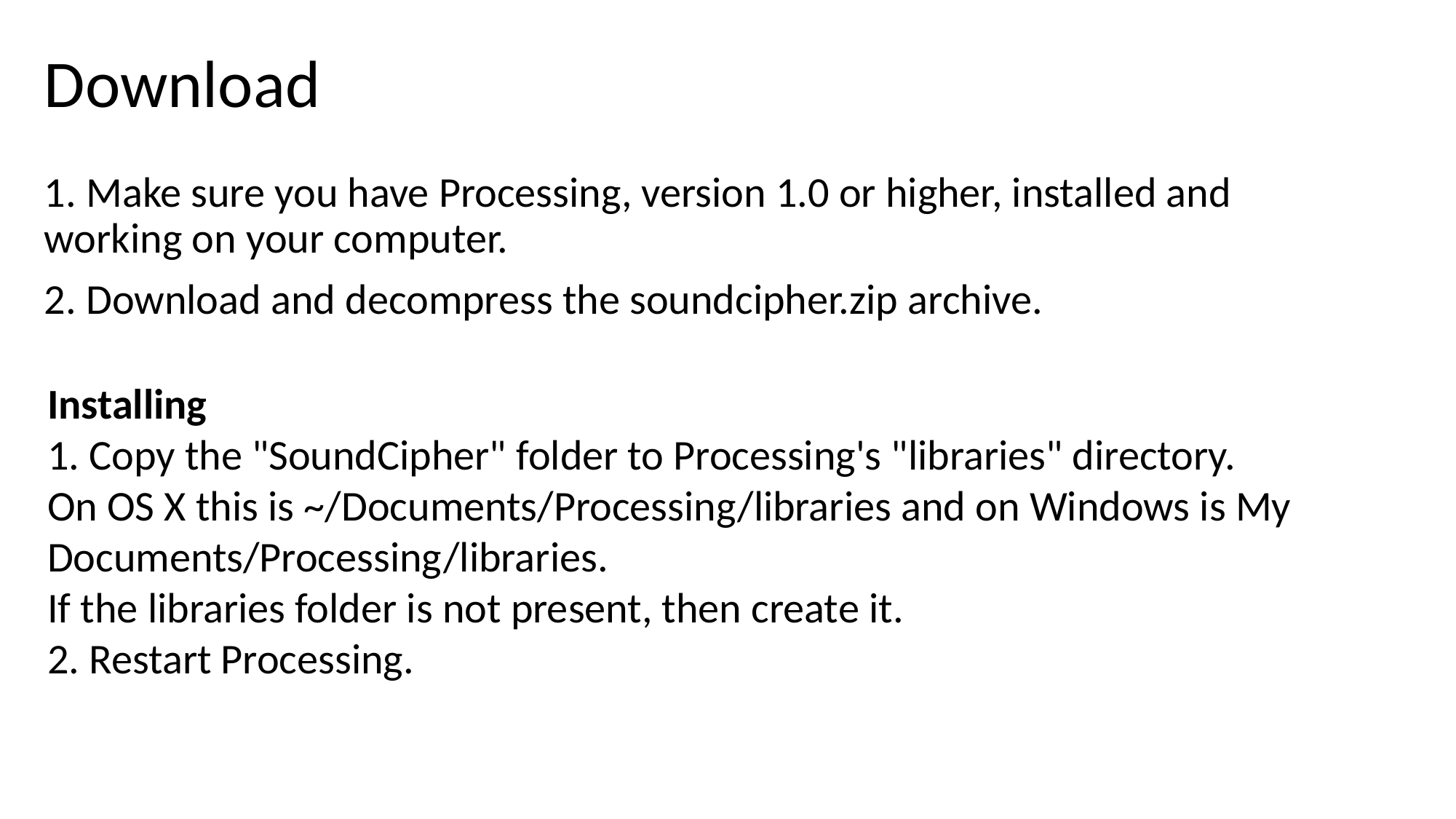

# Download
1. Make sure you have Processing, version 1.0 or higher, installed and working on your computer.
2. Download and decompress the soundcipher.zip archive.
Installing
1. Copy the "SoundCipher" folder to Processing's "libraries" directory.
On OS X this is ~/Documents/Processing/libraries and on Windows is My Documents/Processing/libraries.
If the libraries folder is not present, then create it.
2. Restart Processing.